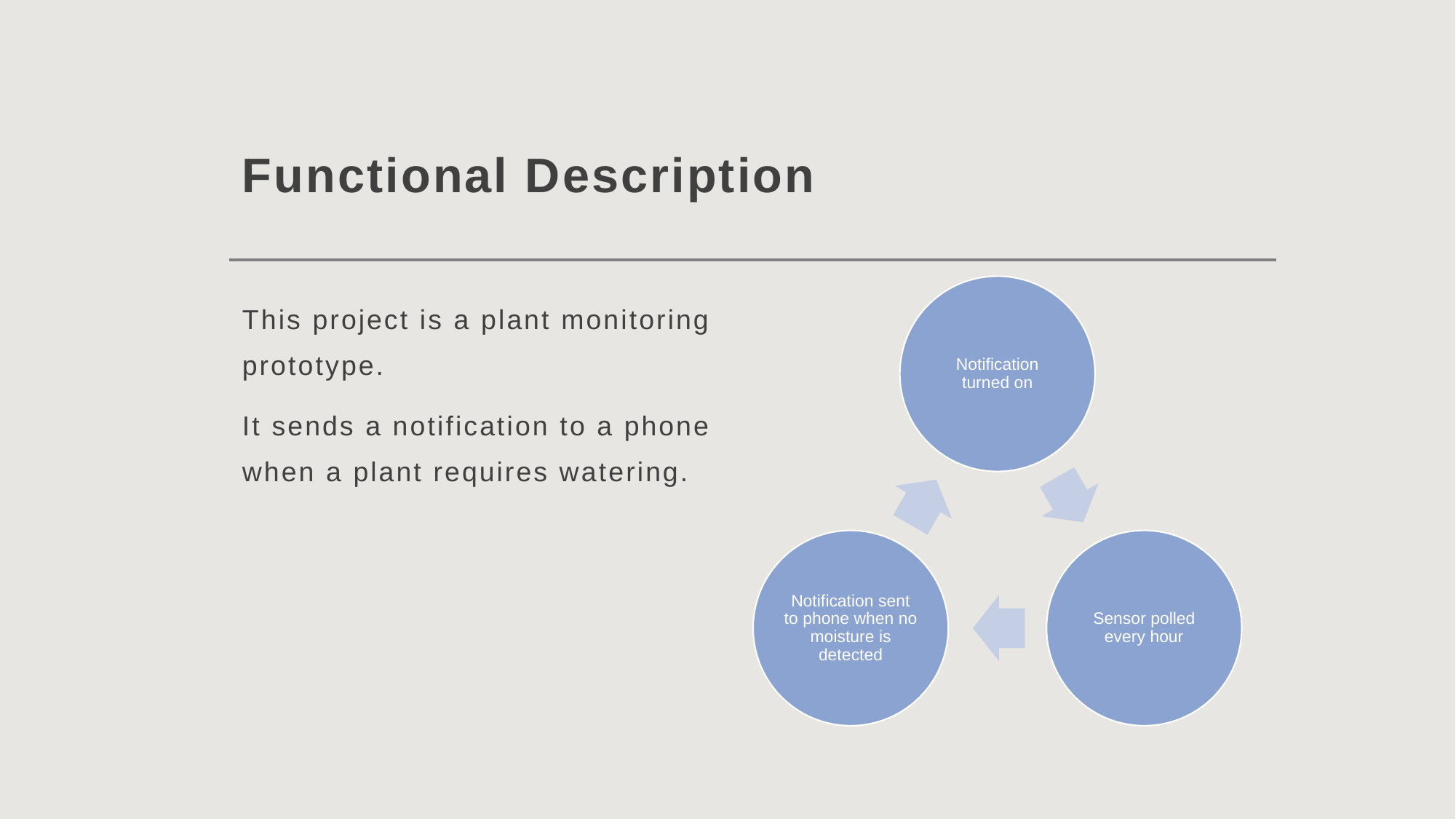

# Functional Description
This project is a plant monitoring prototype.
It sends a notification to a phone when a plant requires watering.
Notification turned on

Sensor polled every hour

Notification sent to phone when no moisture is detected